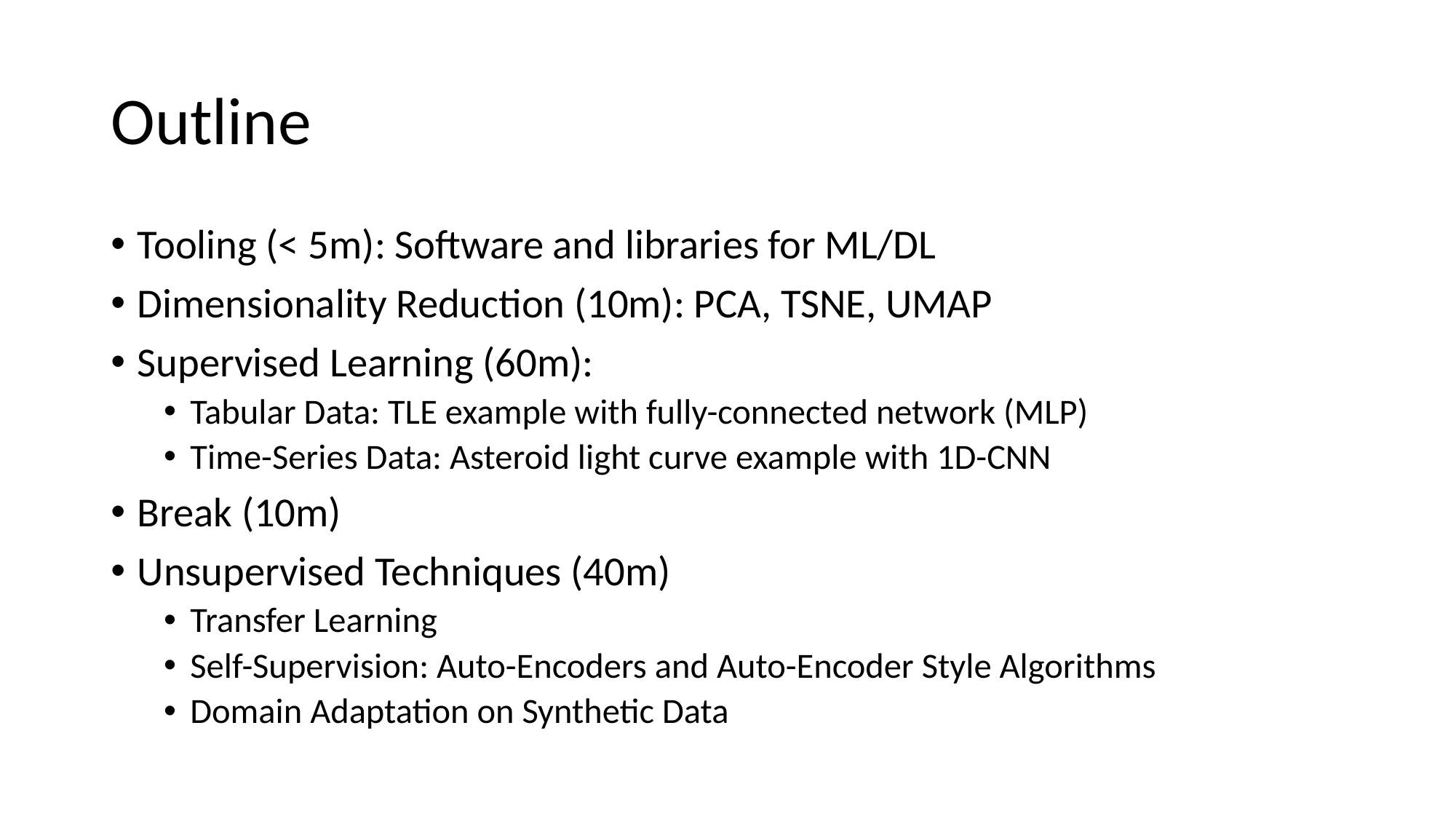

# Outline
Tooling (< 5m): Software and libraries for ML/DL
Dimensionality Reduction (10m): PCA, TSNE, UMAP
Supervised Learning (60m):
Tabular Data: TLE example with fully-connected network (MLP)
Time-Series Data: Asteroid light curve example with 1D-CNN
Break (10m)
Unsupervised Techniques (40m)
Transfer Learning
Self-Supervision: Auto-Encoders and Auto-Encoder Style Algorithms
Domain Adaptation on Synthetic Data